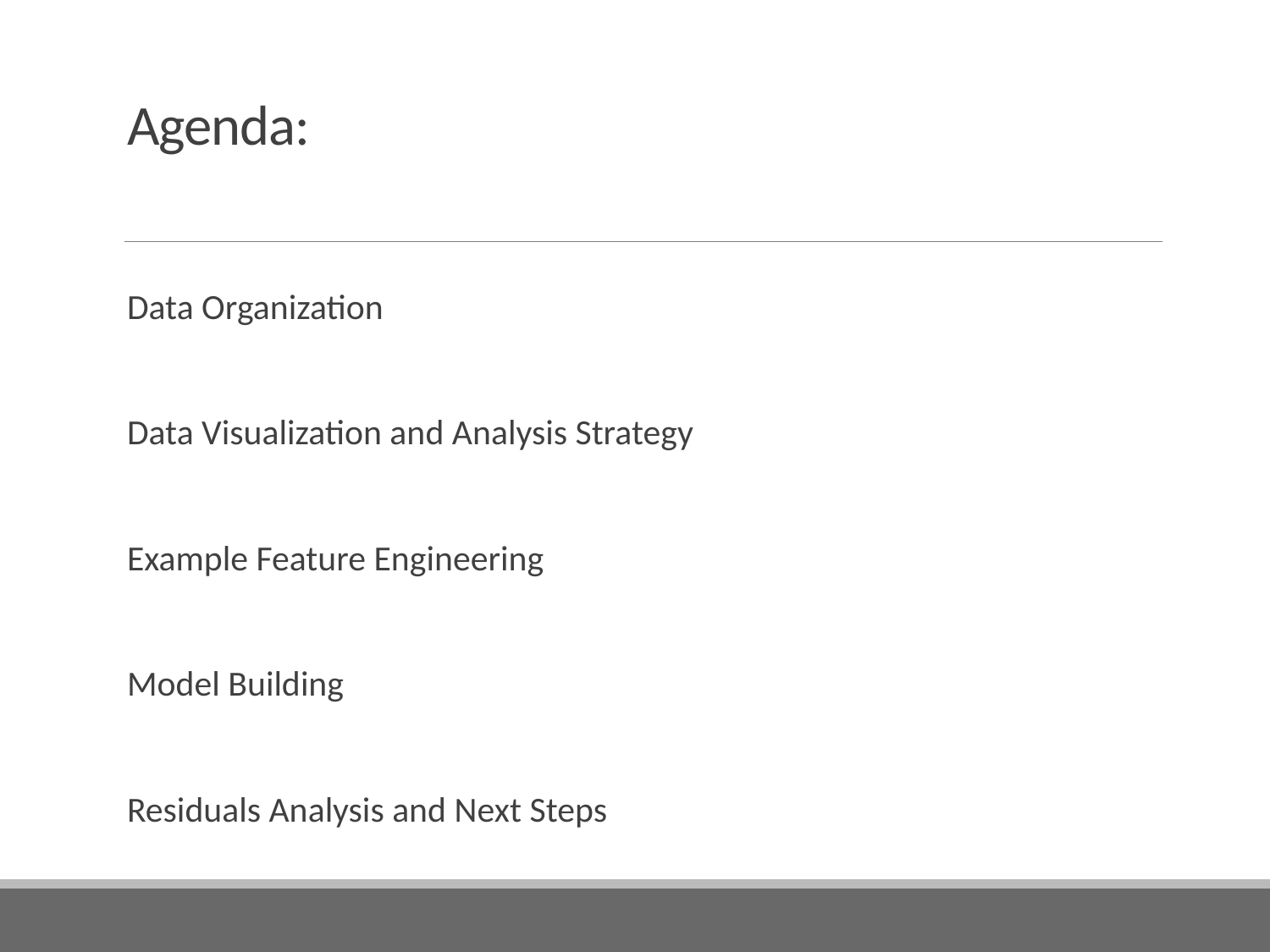

# Agenda:
Data Organization

Data Visualization and Analysis Strategy

Example Feature Engineering

Model Building

Residuals Analysis and Next Steps